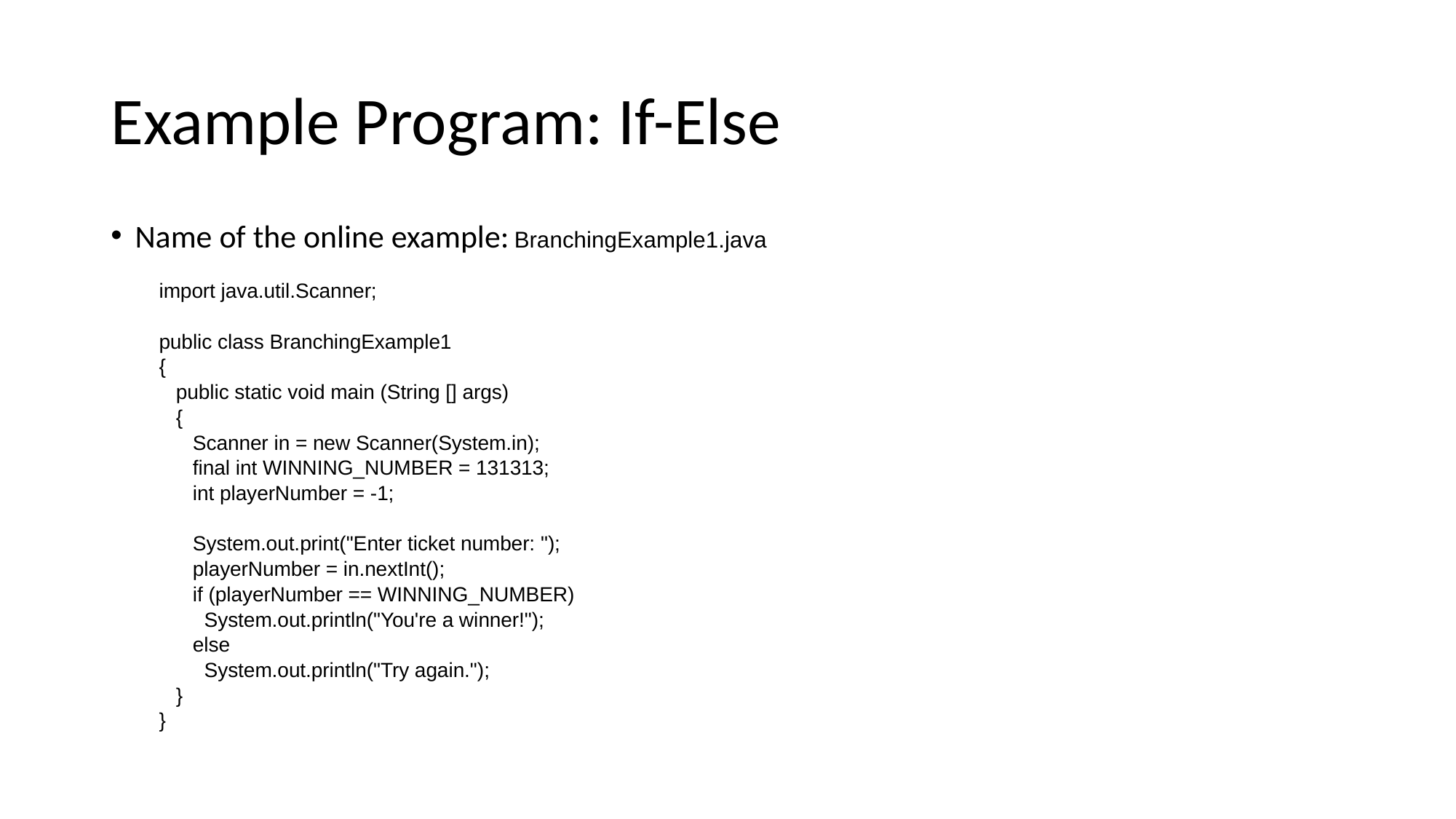

# Example Program: If-Else
Name of the online example: BranchingExample1.java

import java.util.Scanner;

public class BranchingExample1
{
   public static void main (String [] args)
   {
      Scanner in = new Scanner(System.in);
      final int WINNING_NUMBER = 131313;
      int playerNumber = -1;

      System.out.print("Enter ticket number: ");
      playerNumber = in.nextInt();
      if (playerNumber == WINNING_NUMBER)
        System.out.println("You're a winner!");
      else
        System.out.println("Try again.");
   }
}